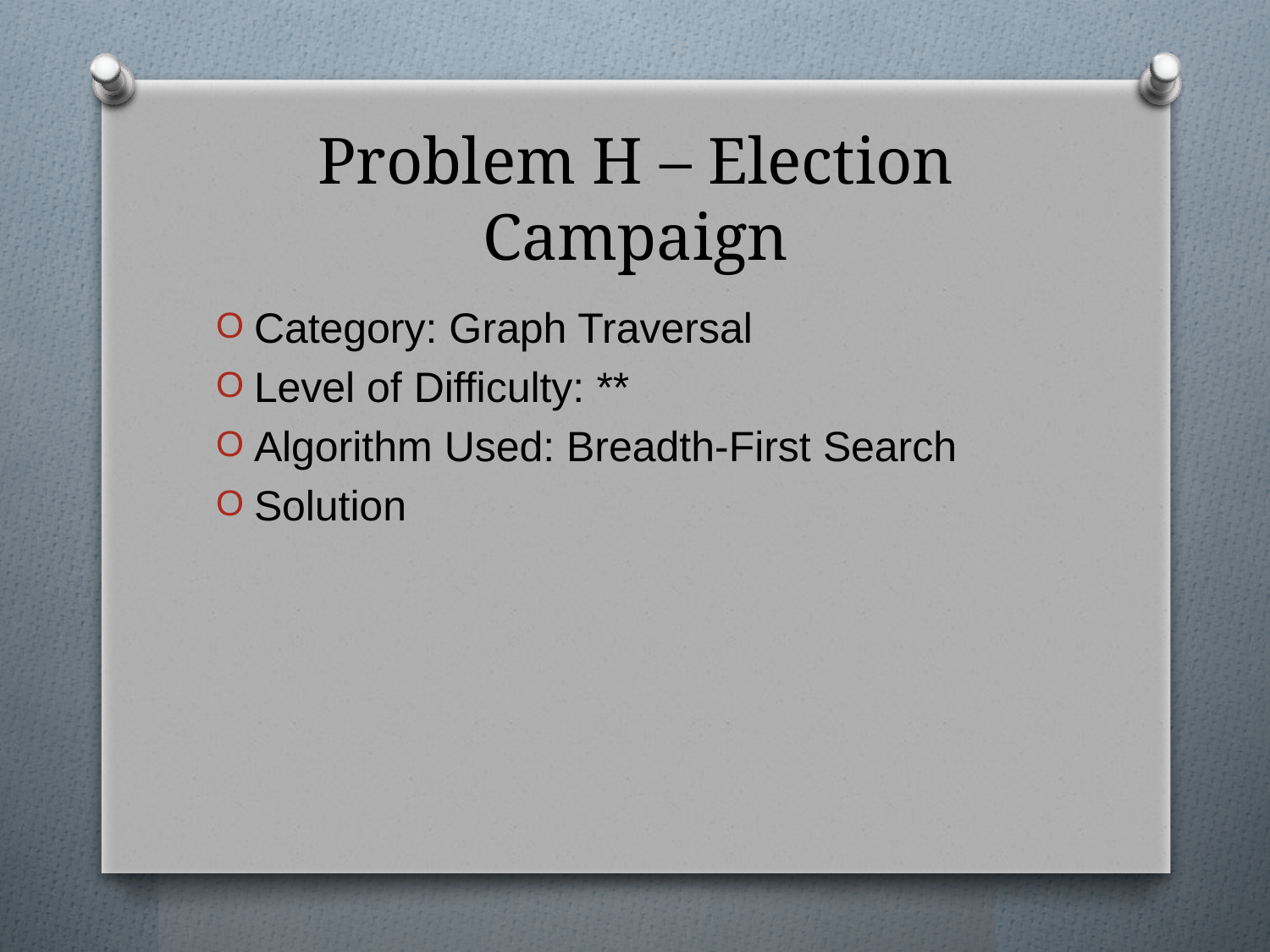

# Problem H – Election Campaign
Category: Graph Traversal
Level of Difficulty: **
Algorithm Used: Breadth-First Search
Solution